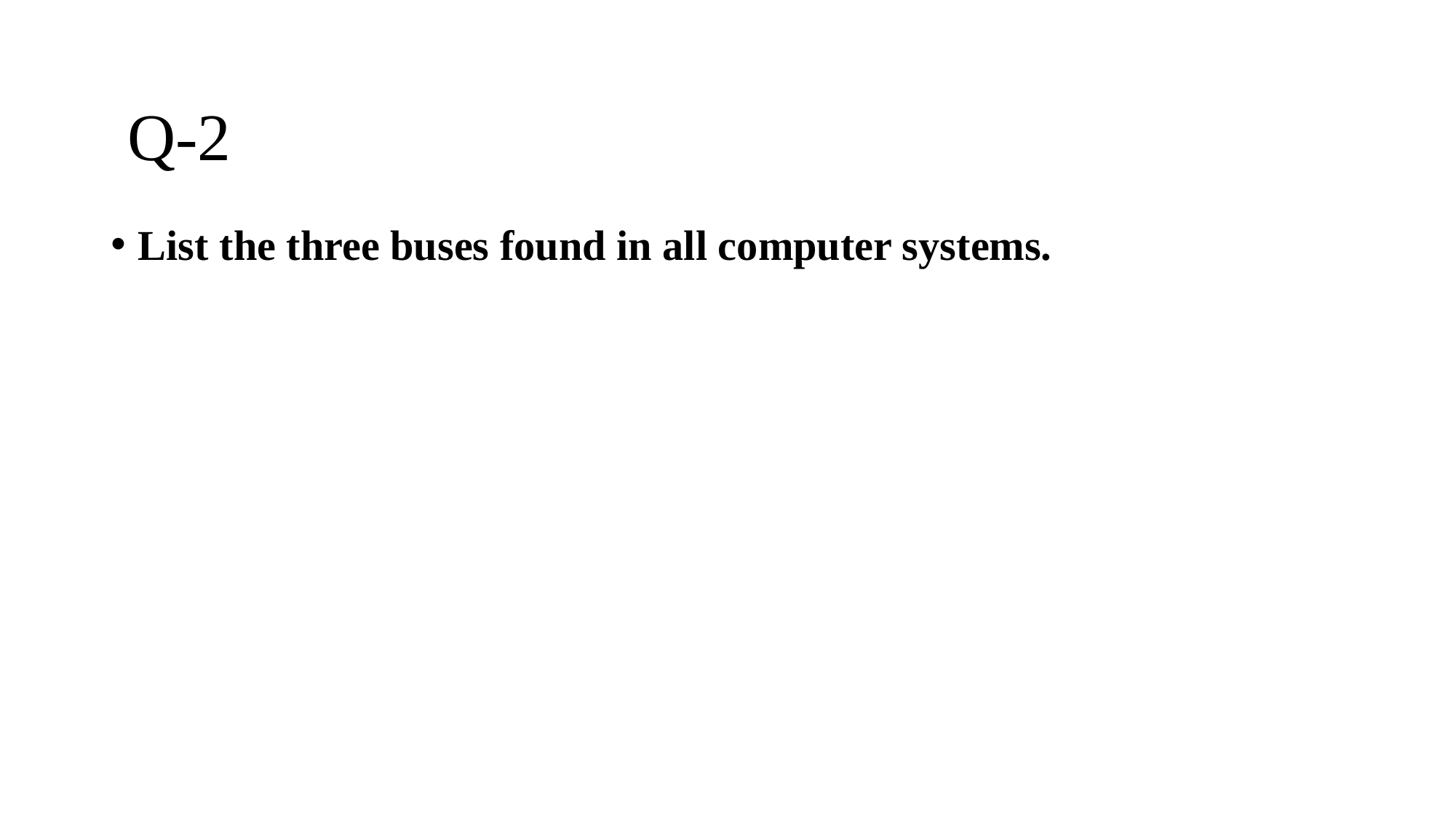

# Q-2
List the three buses found in all computer systems.